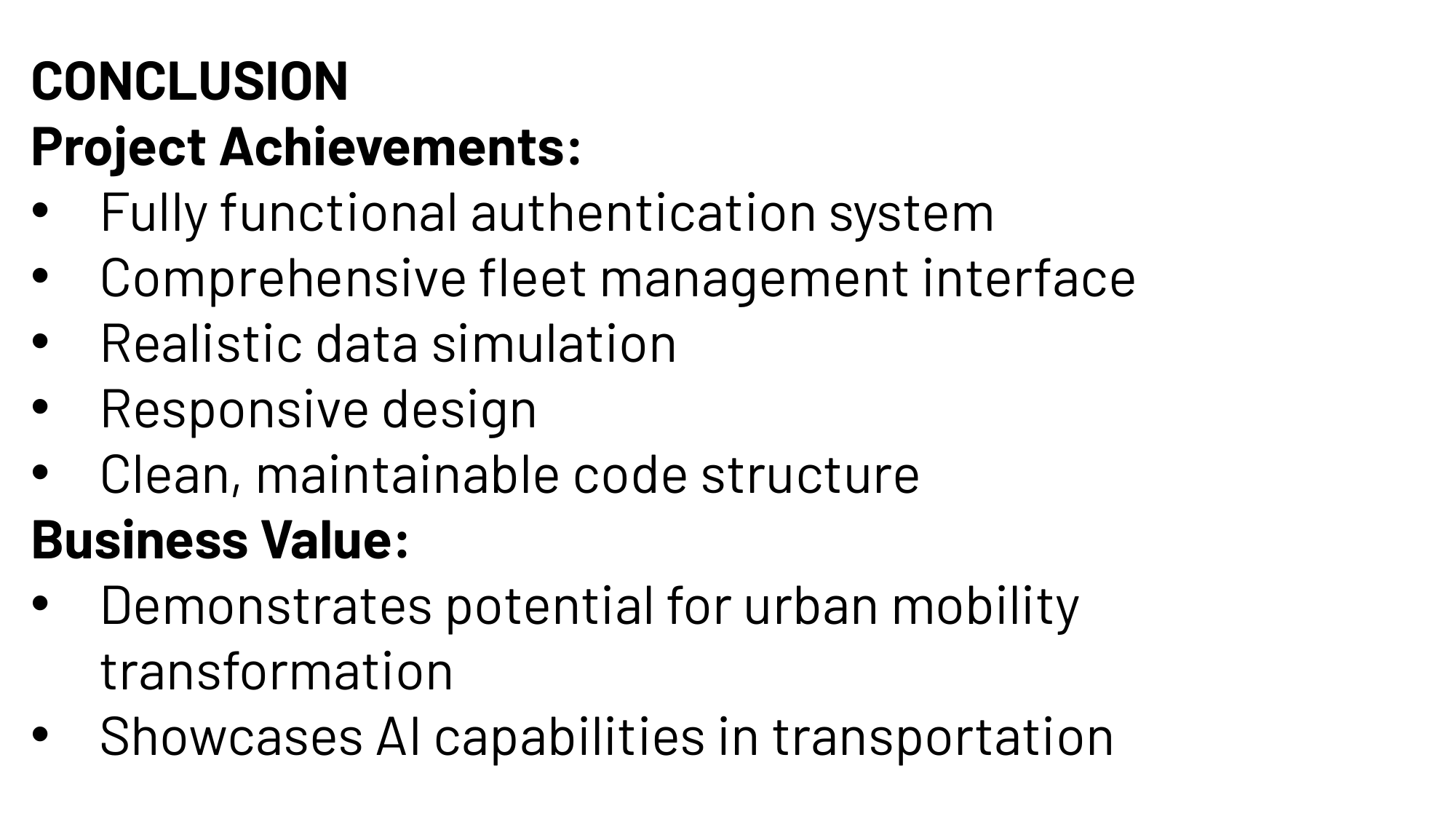

CONCLUSION
Project Achievements:
Fully functional authentication system
Comprehensive fleet management interface
Realistic data simulation
Responsive design
Clean, maintainable code structure
Business Value:
Demonstrates potential for urban mobility transformation
Showcases AI capabilities in transportation